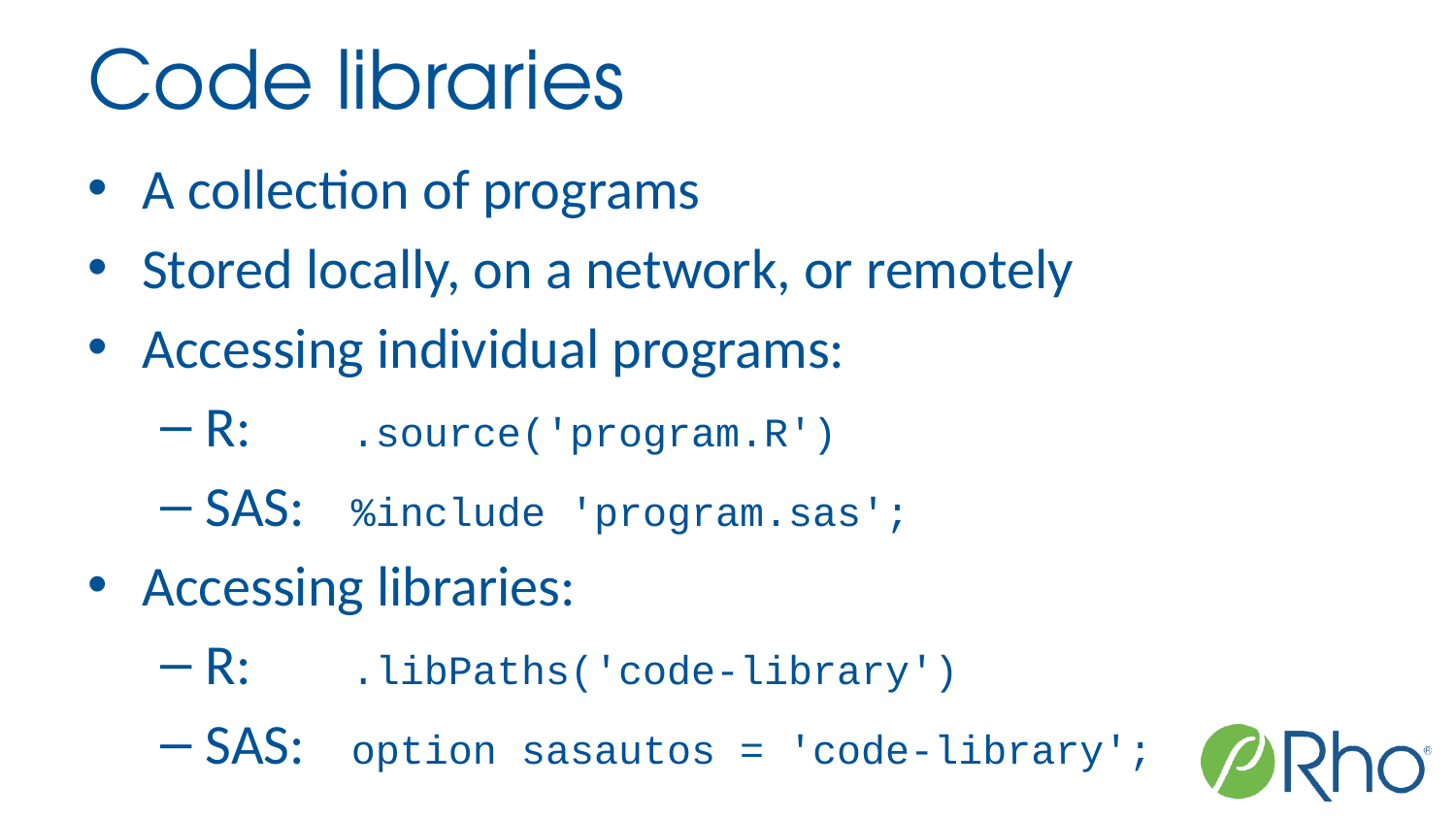

# Code libraries
A collection of programs
Stored locally, on a network, or remotely
Accessing individual programs:
R: 	.source('program.R')
SAS:	%include 'program.sas';
Accessing libraries:
R: 	.libPaths('code-library')
SAS:	option sasautos = 'code-library';